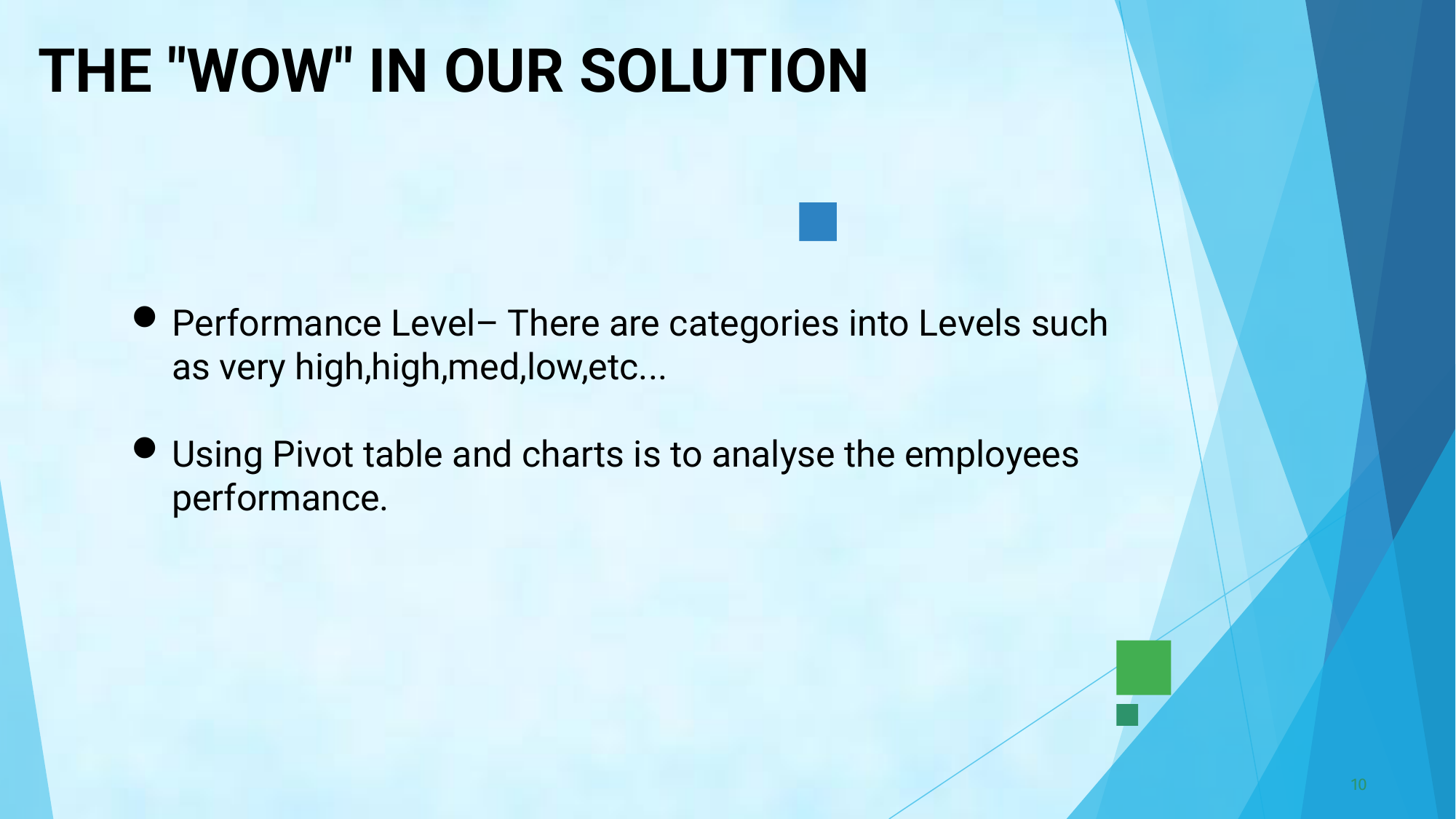

# THE "WOW" IN OUR SOLUTION

Performance Level– There are categories into Levels such as very high,high,med,low,etc...

Using Pivot table and charts is to analyse the employees performance.

10